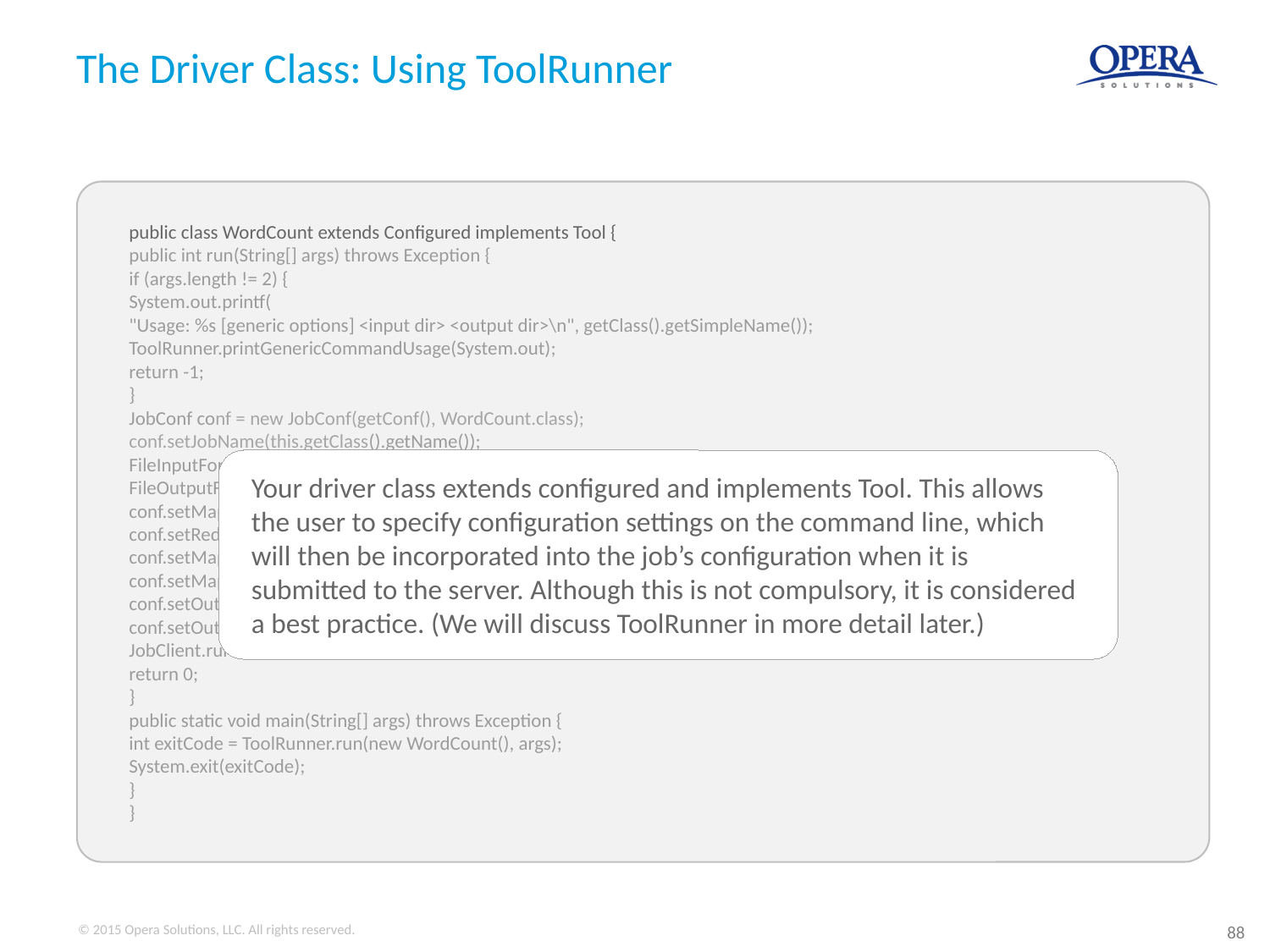

# The Driver Class: Using ToolRunner
public class WordCount extends Configured implements Tool {
public int run(String[] args) throws Exception {
if (args.length != 2) {
System.out.printf(
"Usage: %s [generic options] <input dir> <output dir>\n", getClass().getSimpleName());
ToolRunner.printGenericCommandUsage(System.out);
return -1;
}
JobConf conf = new JobConf(getConf(), WordCount.class);
conf.setJobName(this.getClass().getName());
FileInputFormat.setInputPaths(conf, new Path(args[0]));
FileOutputFormat.setOutputPath(conf, new Path(args[1]));
conf.setMapperClass(WordMapper.class);
conf.setReducerClass(SumReducer.class);
conf.setMapOutputKeyClass(Text.class);
conf.setMapOutputValueClass(IntWritable.class);
conf.setOutputKeyClass(Text.class);
conf.setOutputValueClass(IntWritable.class);
JobClient.runJob(conf);
return 0;
}
public static void main(String[] args) throws Exception {
int exitCode = ToolRunner.run(new WordCount(), args);
System.exit(exitCode);
}
}
Your driver class extends configured and implements Tool. This allows the user to specify configuration settings on the command line, which will then be incorporated into the job’s configuration when it is submitted to the server. Although this is not compulsory, it is considered a best practice. (We will discuss ToolRunner in more detail later.)